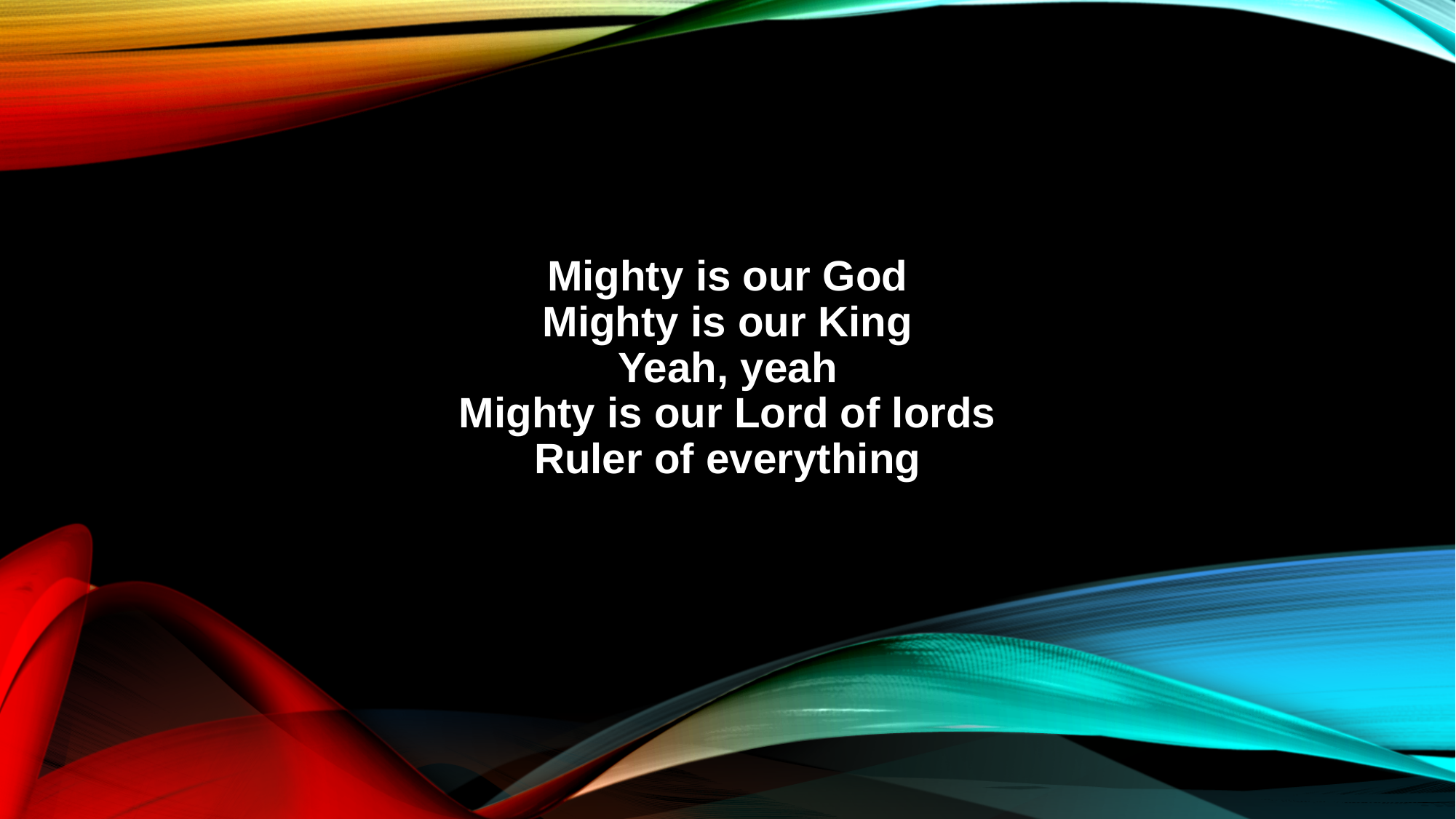

Mighty is our God
Mighty is our King
Yeah, yeah
Mighty is our Lord of lords
Ruler of everything